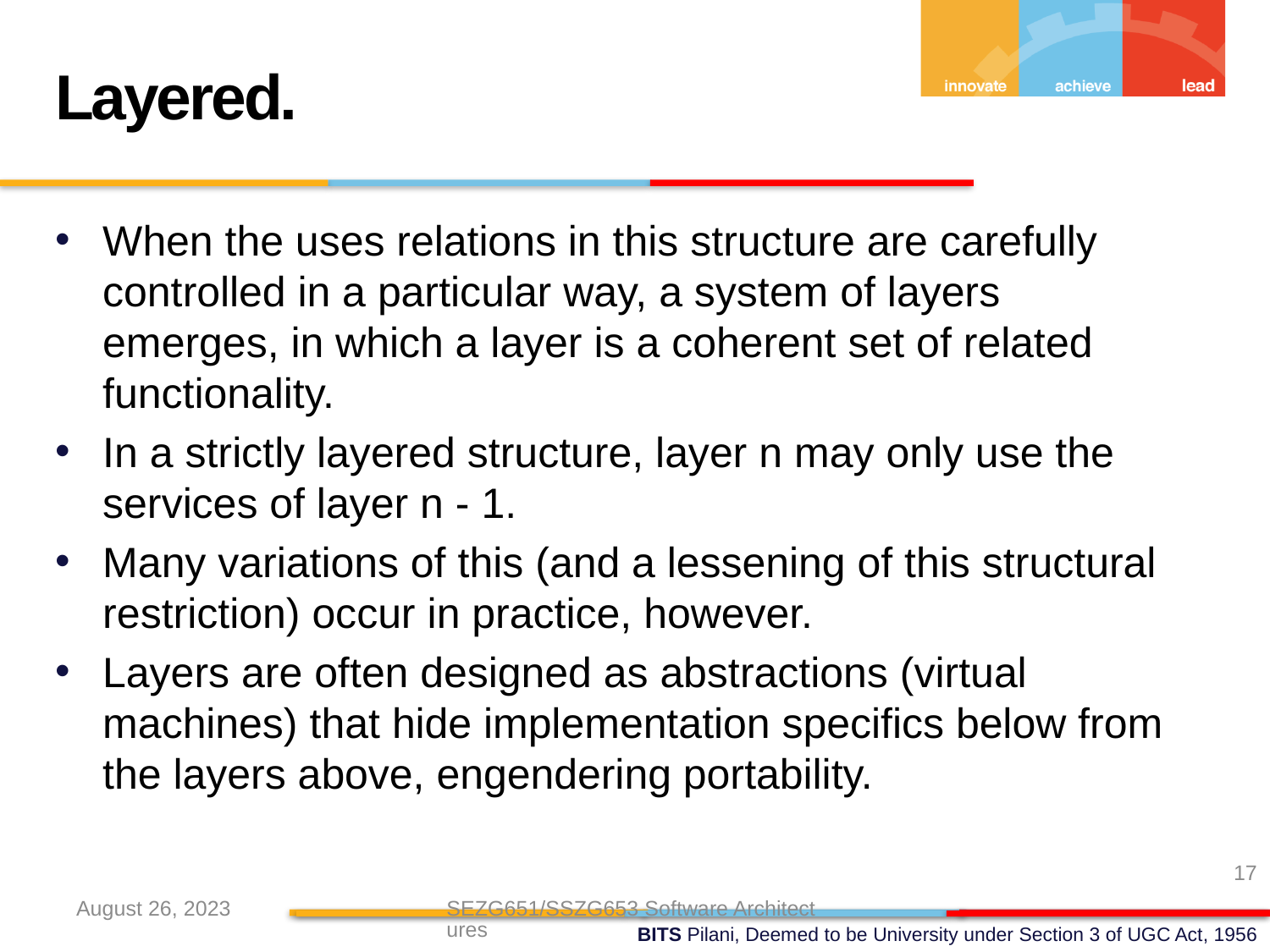

Layered.
When the uses relations in this structure are carefully controlled in a particular way, a system of layers emerges, in which a layer is a coherent set of related functionality.
In a strictly layered structure, layer n may only use the services of layer n - 1.
Many variations of this (and a lessening of this structural restriction) occur in practice, however.
Layers are often designed as abstractions (virtual machines) that hide implementation specifics below from the layers above, engendering portability.

17
August 26, 2023
SEZG651/SSZG653 Software Architectures